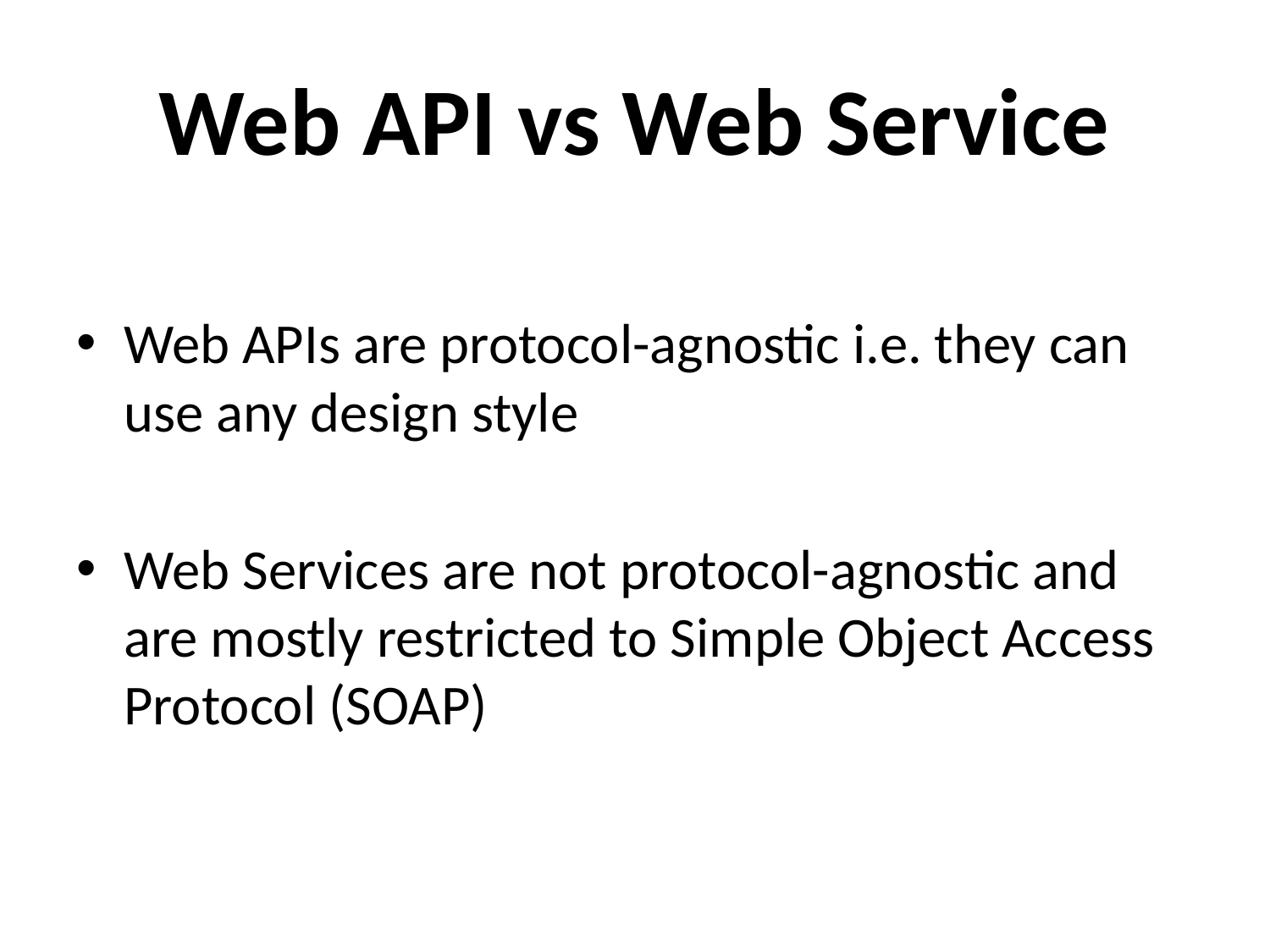

# Web API vs Web Service

Web APIs are protocol-agnostic i.e. they can use any design style

Web Services are not protocol-agnostic and are mostly restricted to Simple Object Access Protocol (SOAP)